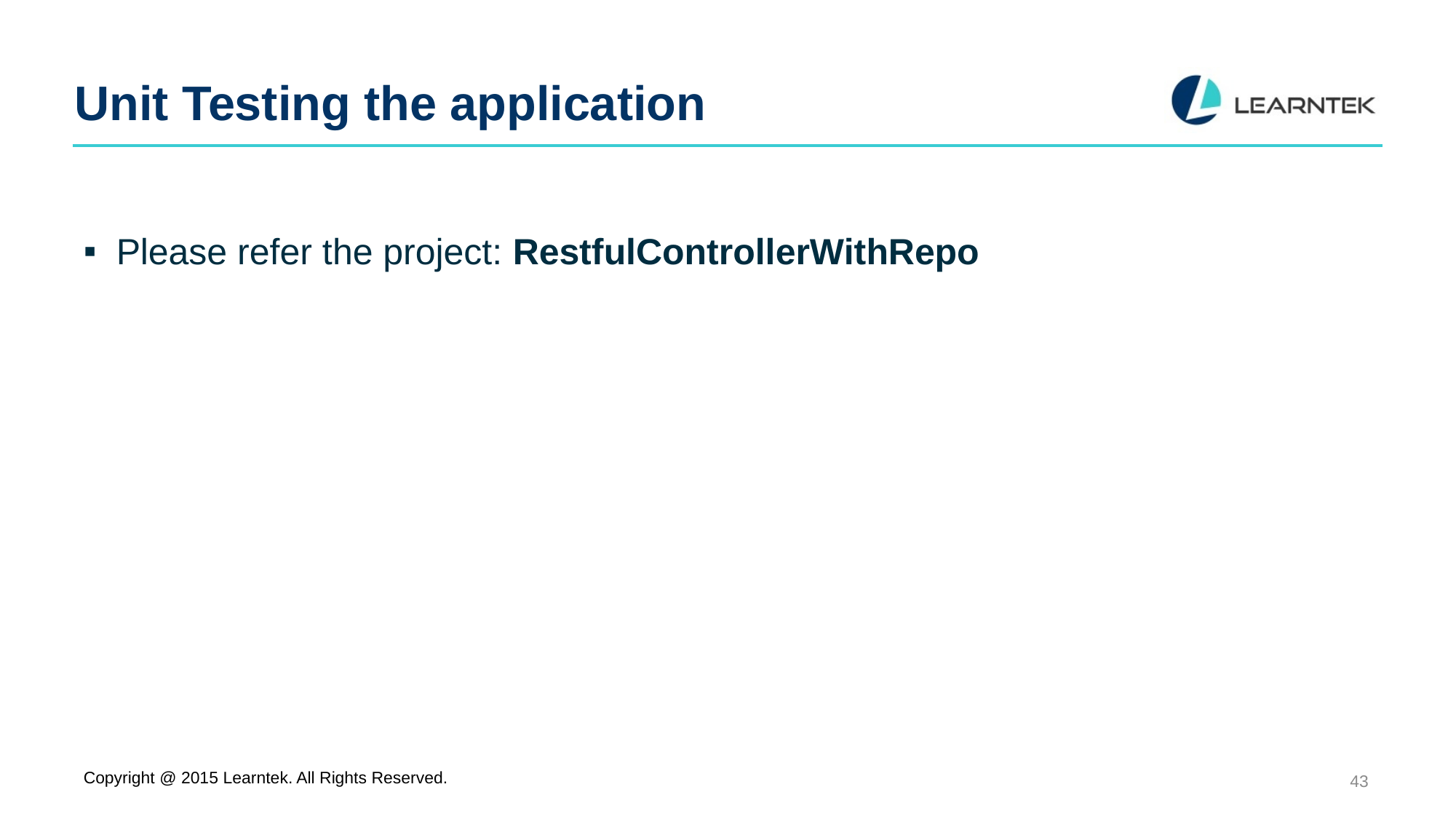

# Unit Testing the application
Please refer the project: RestfulControllerWithRepo
Copyright @ 2015 Learntek. All Rights Reserved.
43